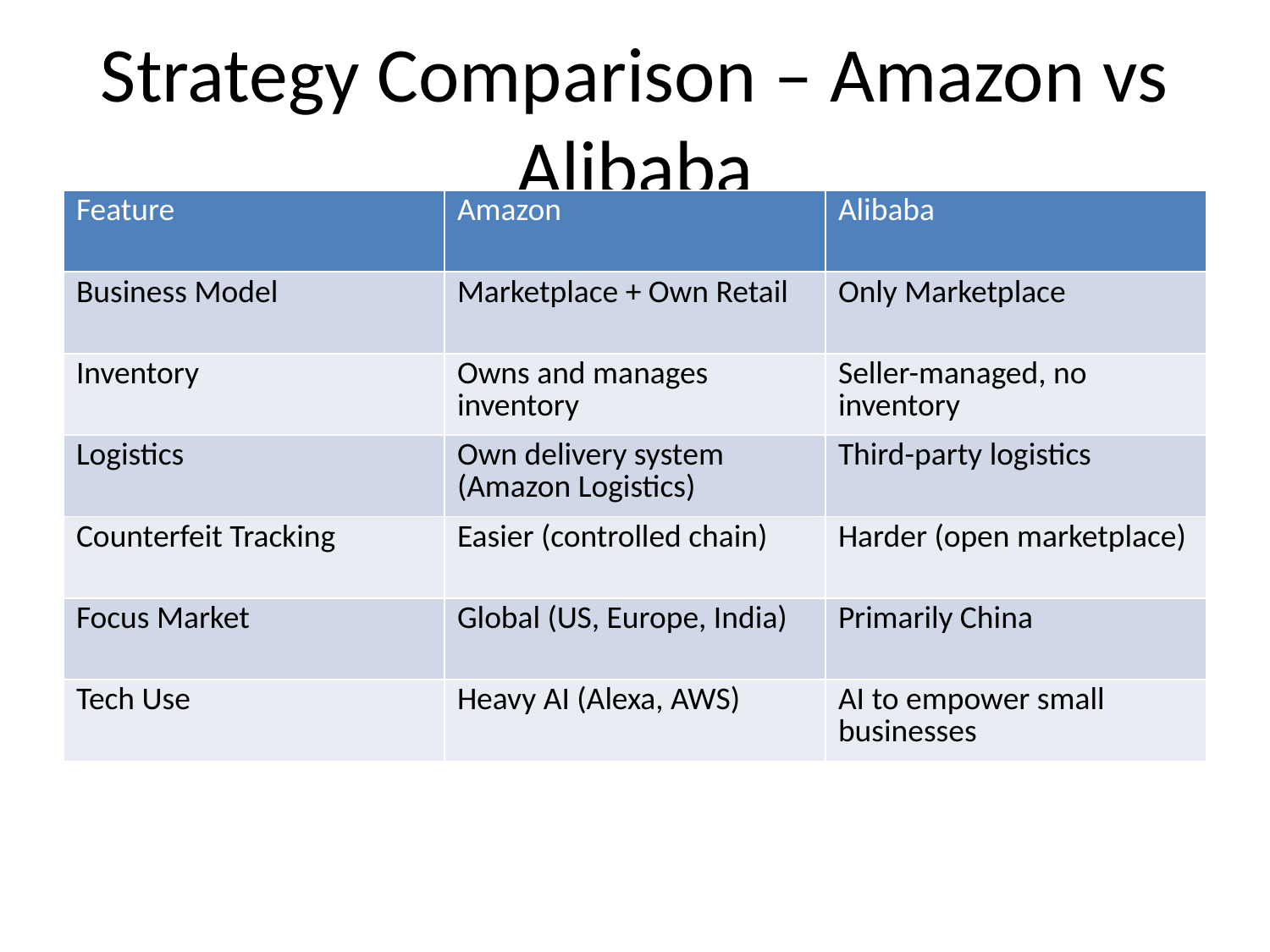

# Strategy Comparison – Amazon vs Alibaba
| Feature | Amazon | Alibaba |
| --- | --- | --- |
| Business Model | Marketplace + Own Retail | Only Marketplace |
| Inventory | Owns and manages inventory | Seller-managed, no inventory |
| Logistics | Own delivery system (Amazon Logistics) | Third-party logistics |
| Counterfeit Tracking | Easier (controlled chain) | Harder (open marketplace) |
| Focus Market | Global (US, Europe, India) | Primarily China |
| Tech Use | Heavy AI (Alexa, AWS) | AI to empower small businesses |